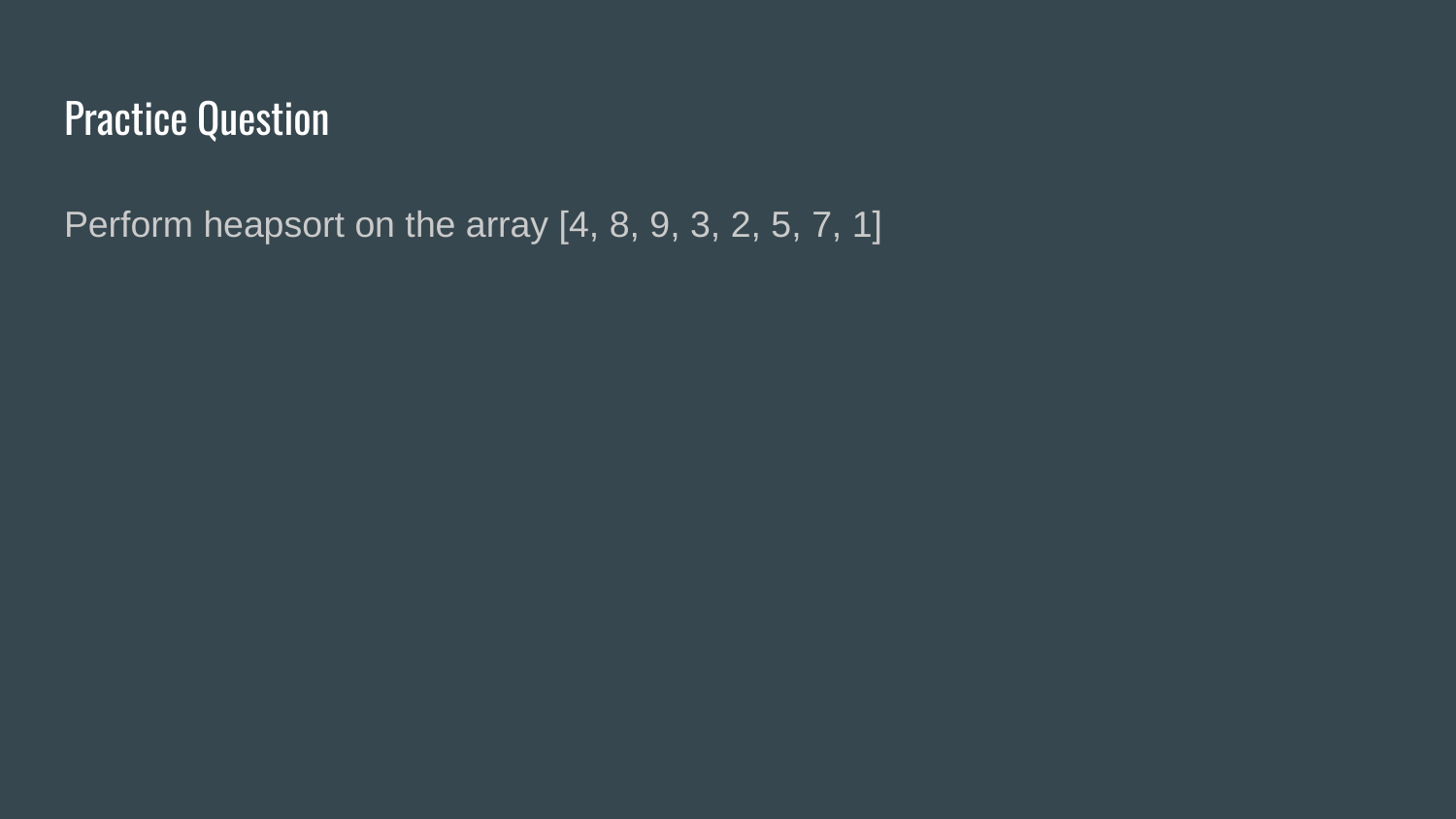

# Practice Question
Perform heapsort on the array [4, 8, 9, 3, 2, 5, 7, 1]